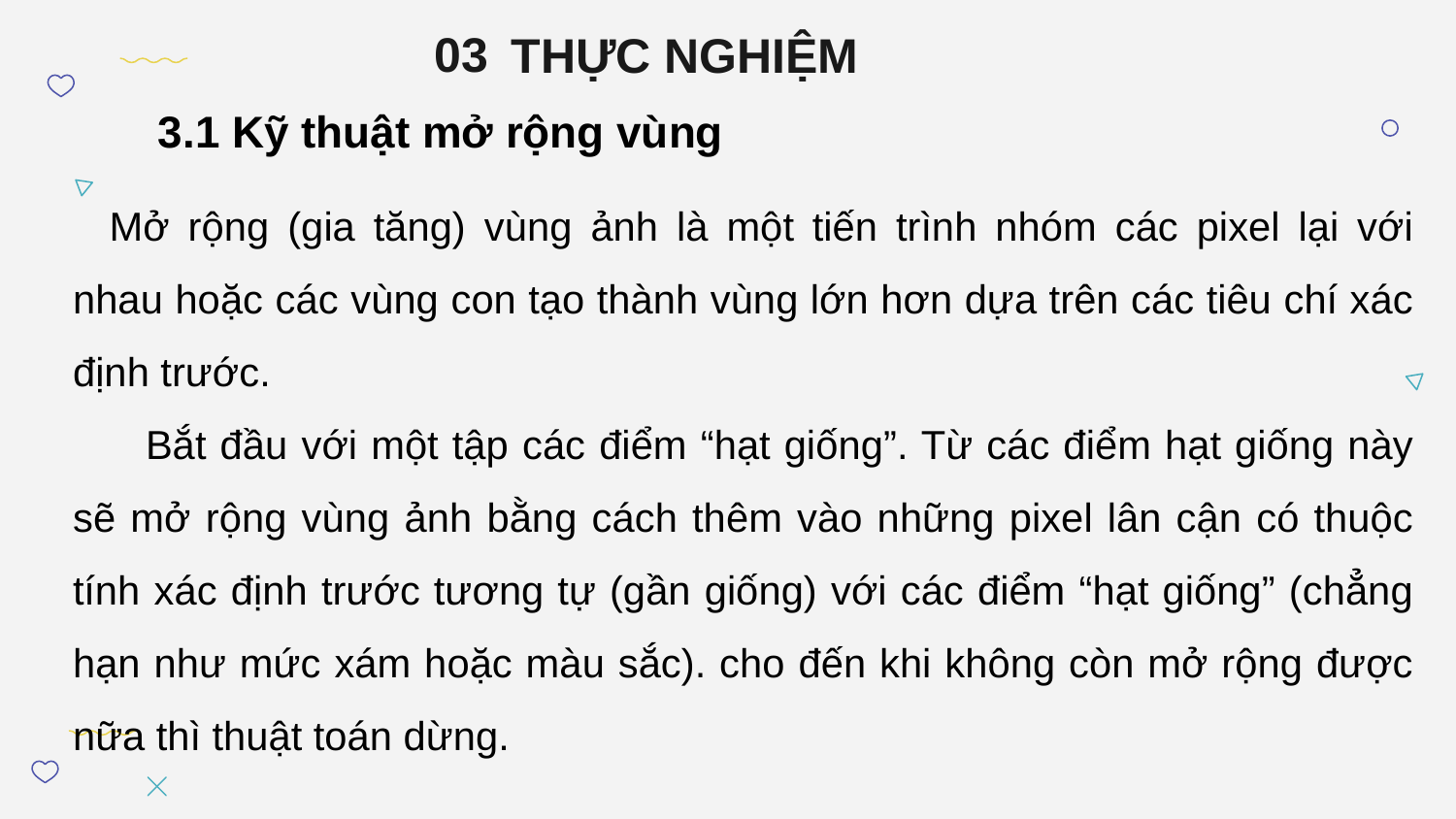

# THỰC NGHIỆM
03
3.1 Kỹ thuật mở rộng vùng
Mở rộng (gia tăng) vùng ảnh là một tiến trình nhóm các pixel lại với nhau hoặc các vùng con tạo thành vùng lớn hơn dựa trên các tiêu chí xác định trước.
Bắt đầu với một tập các điểm “hạt giống”. Từ các điểm hạt giống này sẽ mở rộng vùng ảnh bằng cách thêm vào những pixel lân cận có thuộc tính xác định trước tương tự (gần giống) với các điểm “hạt giống” (chẳng hạn như mức xám hoặc màu sắc). cho đến khi không còn mở rộng được nữa thì thuật toán dừng.